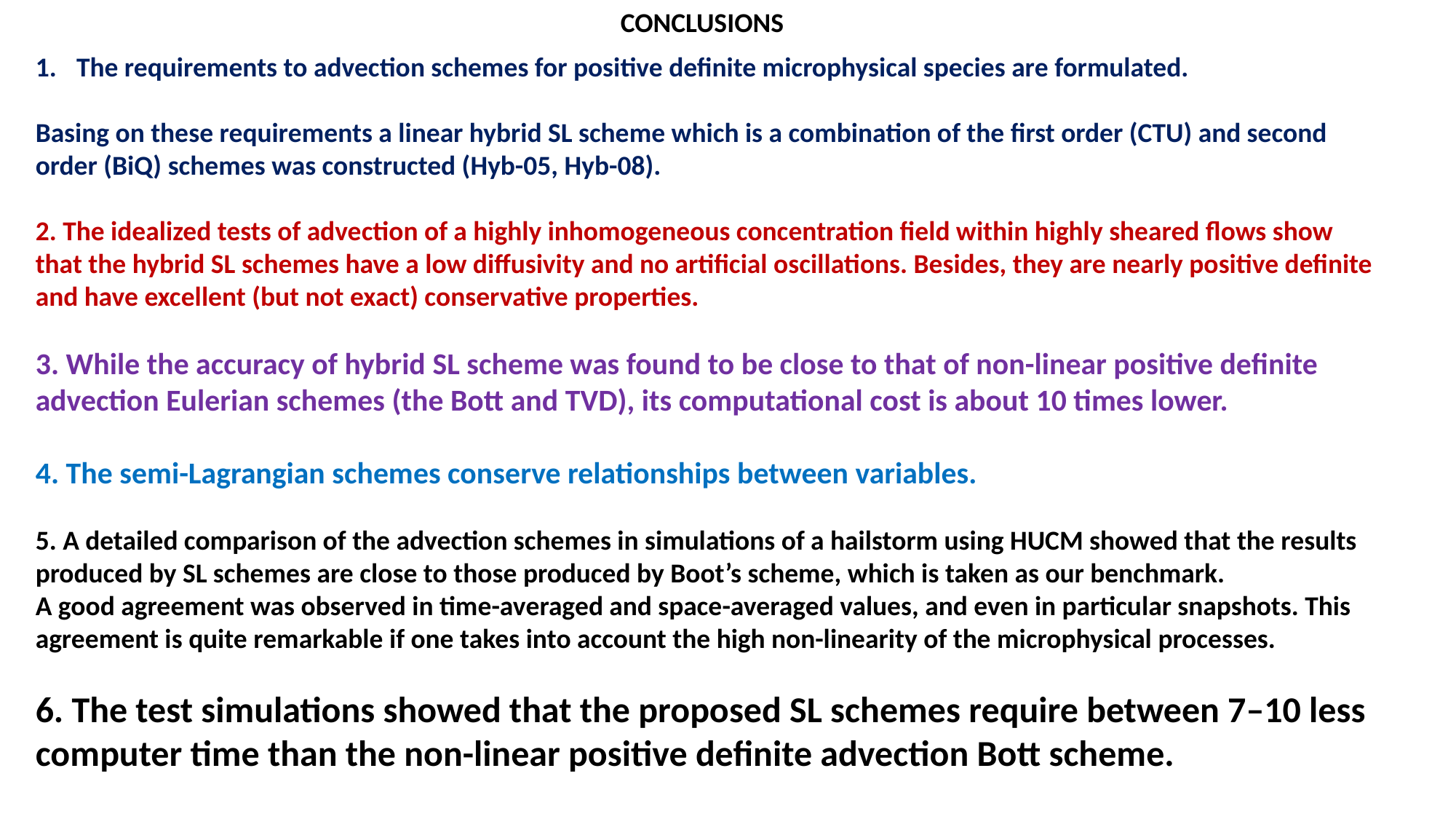

CONCLUSIONS
The requirements to advection schemes for positive definite microphysical species are formulated.

Basing on these requirements a linear hybrid SL scheme which is a combination of the first order (CTU) and second order (BiQ) schemes was constructed (Hyb-05, Hyb-08).

2. The idealized tests of advection of a highly inhomogeneous concentration field within highly sheared flows show that the hybrid SL schemes have a low diffusivity and no artificial oscillations. Besides, they are nearly positive definite and have excellent (but not exact) conservative properties.

3. While the accuracy of hybrid SL scheme was found to be close to that of non-linear positive definite advection Eulerian schemes (the Bott and TVD), its computational cost is about 10 times lower.

4. The semi-Lagrangian schemes conserve relationships between variables.

5. A detailed comparison of the advection schemes in simulations of a hailstorm using HUCM showed that the results produced by SL schemes are close to those produced by Boot’s scheme, which is taken as our benchmark.
A good agreement was observed in time-averaged and space-averaged values, and even in particular snapshots. This agreement is quite remarkable if one takes into account the high non-linearity of the microphysical processes.

6. The test simulations showed that the proposed SL schemes require between 7–10 less computer time than the non-linear positive definite advection Bott scheme.